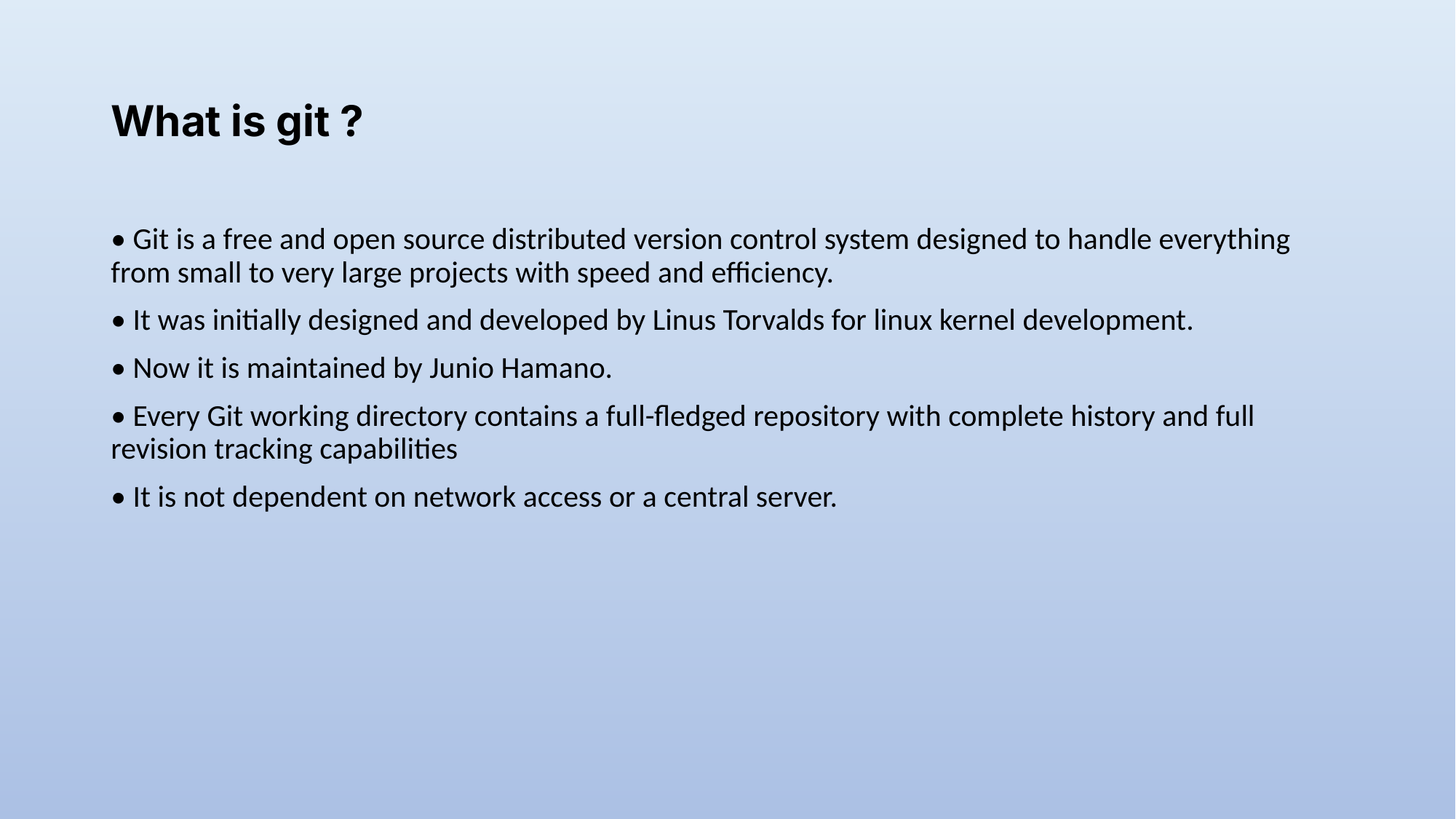

# What is git ?
• Git is a free and open source distributed version control system designed to handle everything from small to very large projects with speed and efficiency.
• It was initially designed and developed by Linus Torvalds for linux kernel development.
• Now it is maintained by Junio Hamano.
• Every Git working directory contains a full-fledged repository with complete history and full revision tracking capabilities
• It is not dependent on network access or a central server.